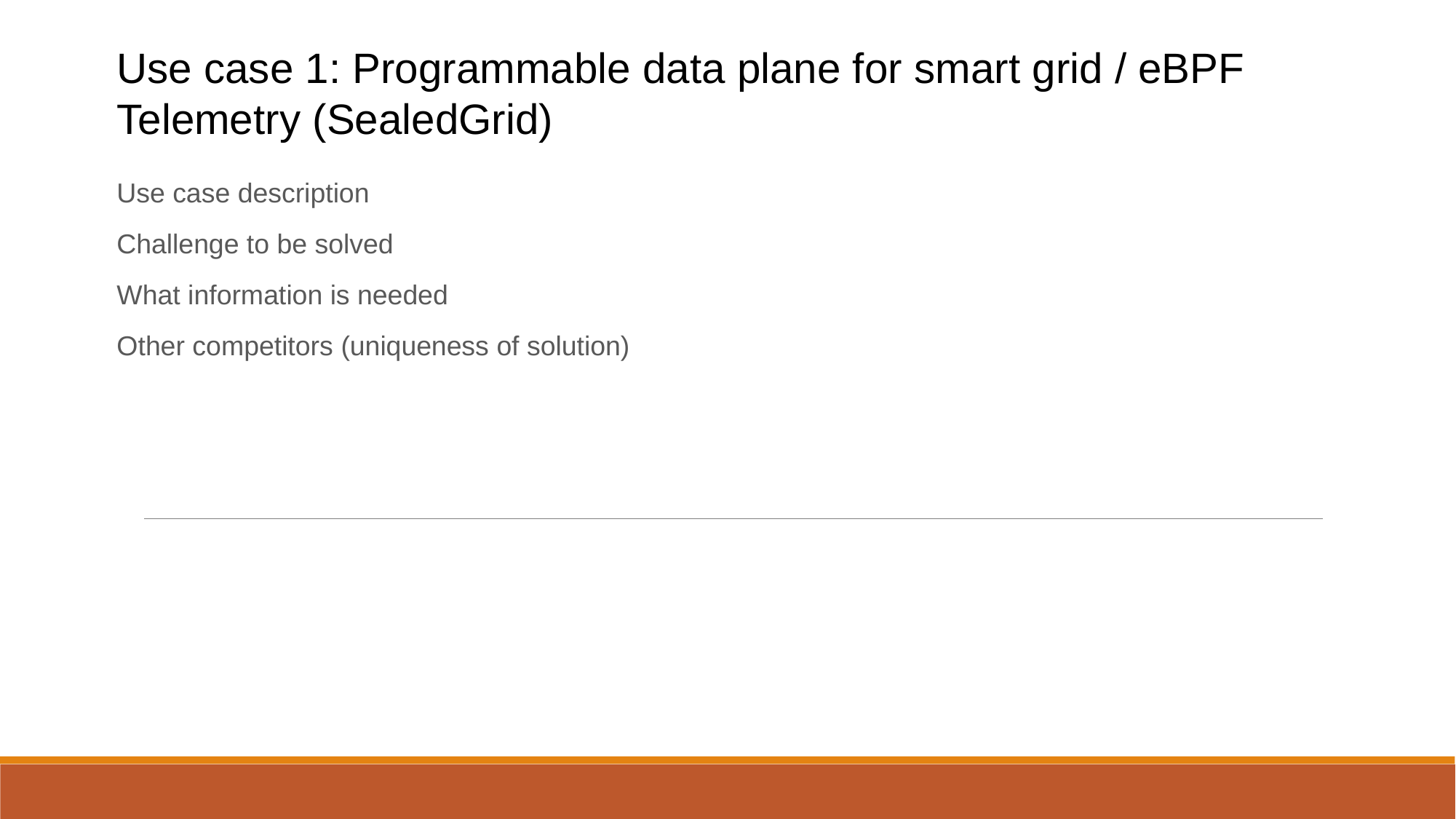

Use case 1: Programmable data plane for smart grid / eBPF Telemetry (SealedGrid)
Use case description
Challenge to be solved
What information is needed
Other competitors (uniqueness of solution)